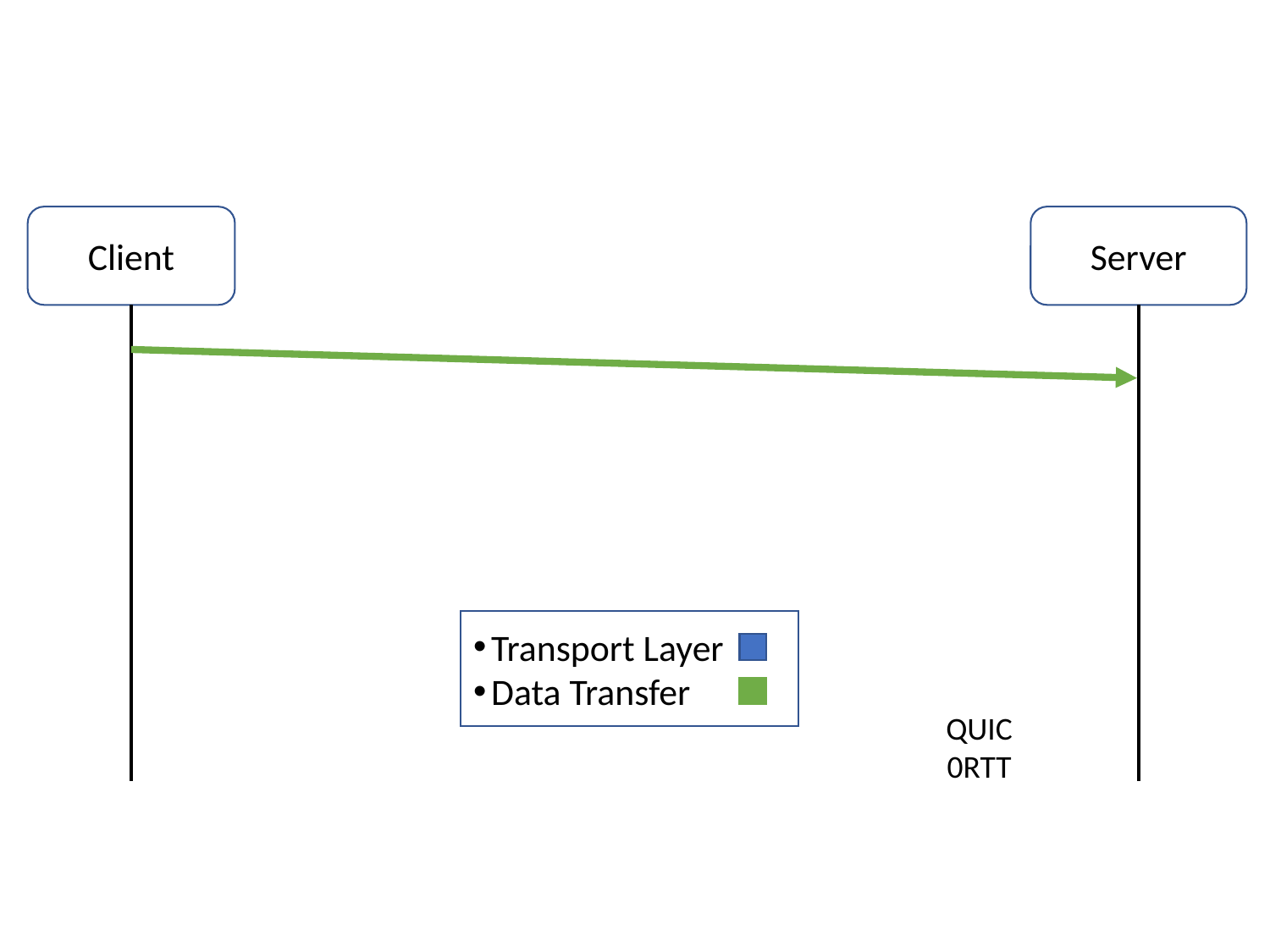

Client
Server
Transport Layer
Data Transfer

QUIC
0RTT